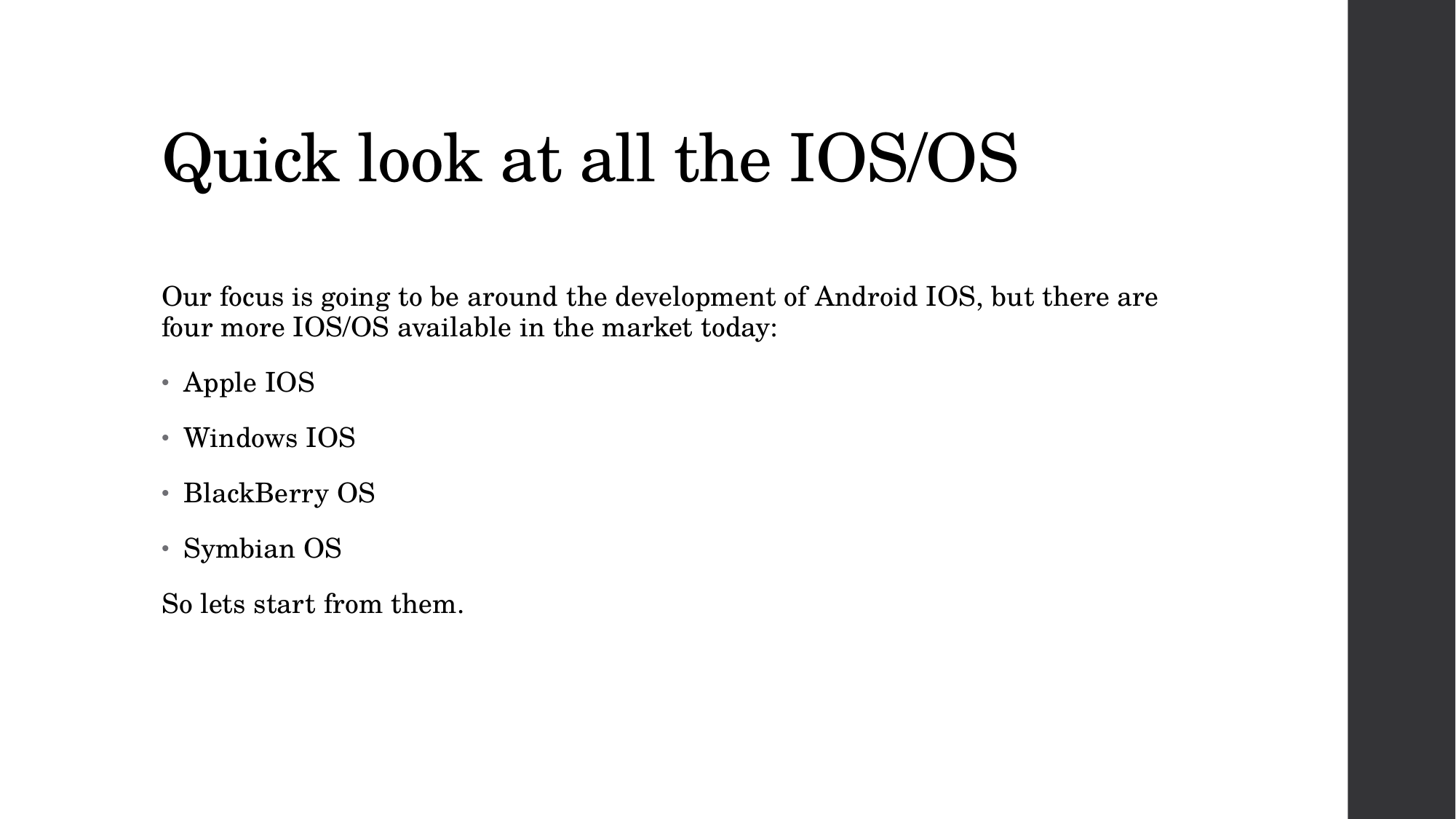

# Quick look at all the IOS/OS

Our focus is going to be around the development of Android IOS, but there are four more IOS/OS available in the market today:
Apple IOS
Windows IOS
BlackBerry OS
Symbian OS
So lets start from them.